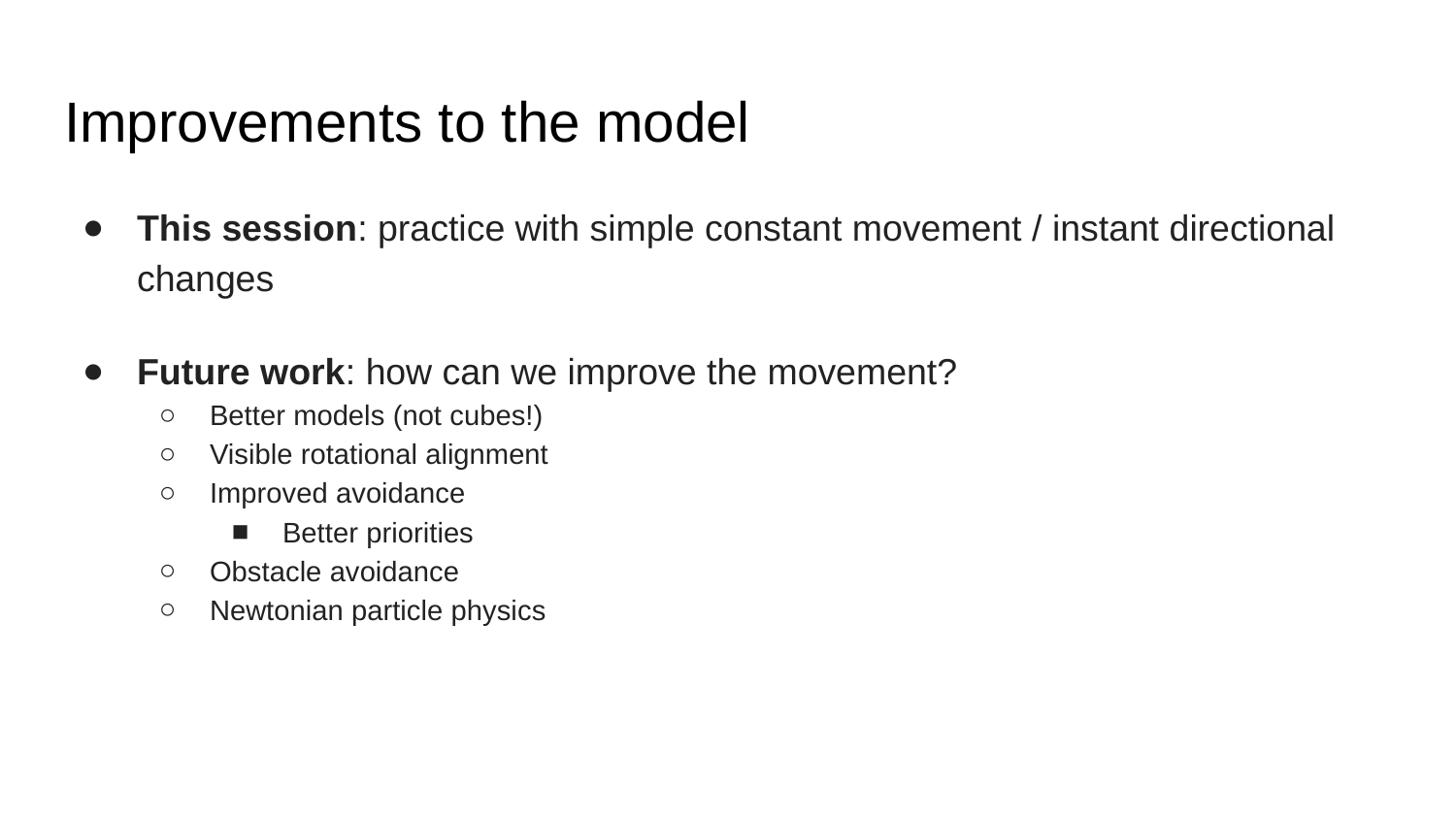

# Improvements to the model
This session: practice with simple constant movement / instant directional changes
Future work: how can we improve the movement?
Better models (not cubes!)
Visible rotational alignment
Improved avoidance
Better priorities
Obstacle avoidance
Newtonian particle physics